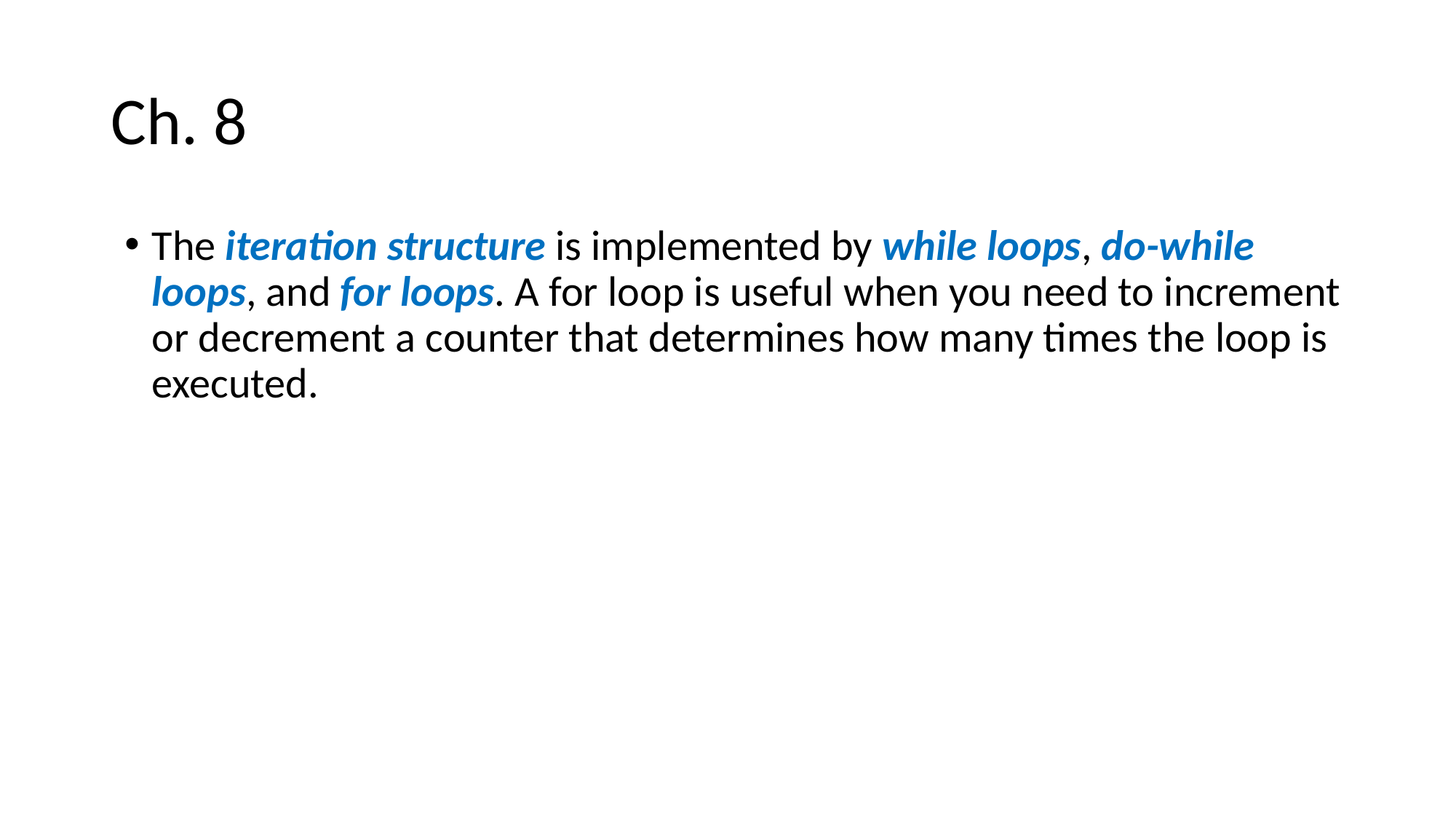

# Ch. 8
The iteration structure is implemented by while loops, do-while loops, and for loops. A for loop is useful when you need to increment or decrement a counter that determines how many times the loop is executed.